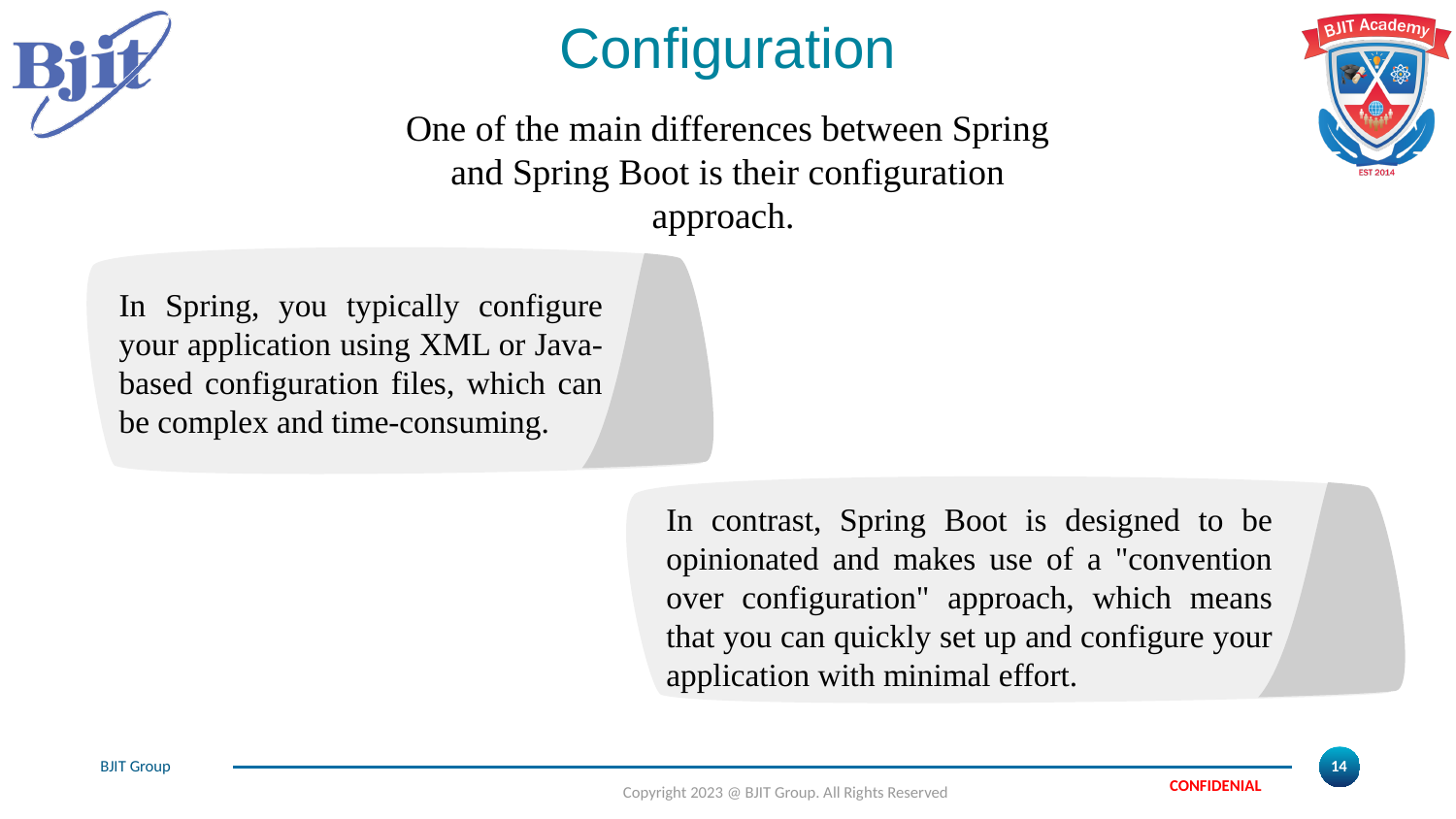

# Configuration
One of the main differences between Spring and Spring Boot is their configuration approach.

In Spring, you typically configure your application using XML or Java-based configuration files, which can be complex and time-consuming.

In contrast, Spring Boot is designed to be opinionated and makes use of a "convention over configuration" approach, which means that you can quickly set up and configure your application with minimal effort.